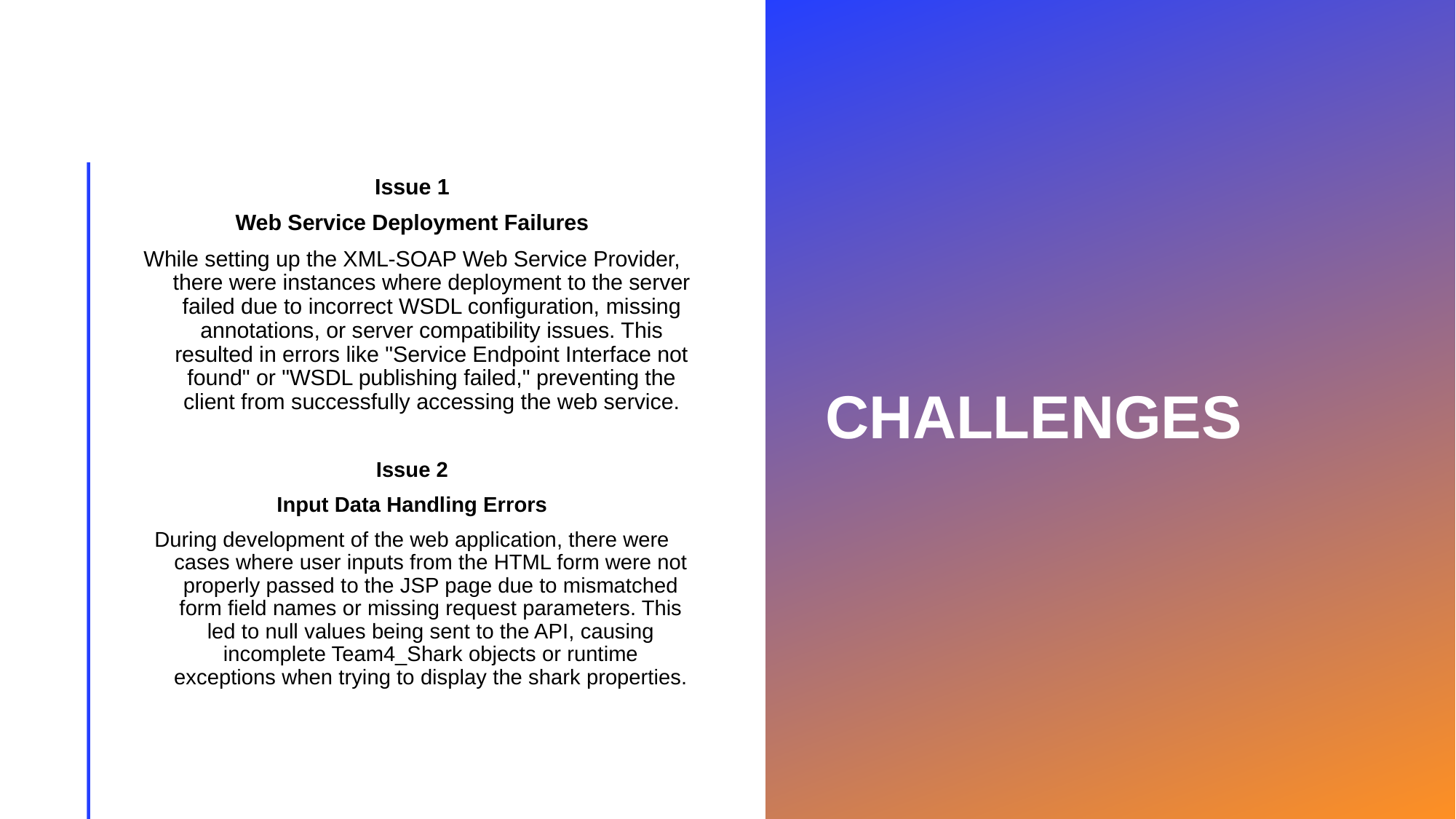

# Challenges

Issue 1
Web Service Deployment Failures
While setting up the XML-SOAP Web Service Provider, there were instances where deployment to the server failed due to incorrect WSDL configuration, missing annotations, or server compatibility issues. This resulted in errors like "Service Endpoint Interface not found" or "WSDL publishing failed," preventing the client from successfully accessing the web service.

Issue 2
Input Data Handling Errors
During development of the web application, there were cases where user inputs from the HTML form were not properly passed to the JSP page due to mismatched form field names or missing request parameters. This led to null values being sent to the API, causing incomplete Team4_Shark objects or runtime exceptions when trying to display the shark properties.